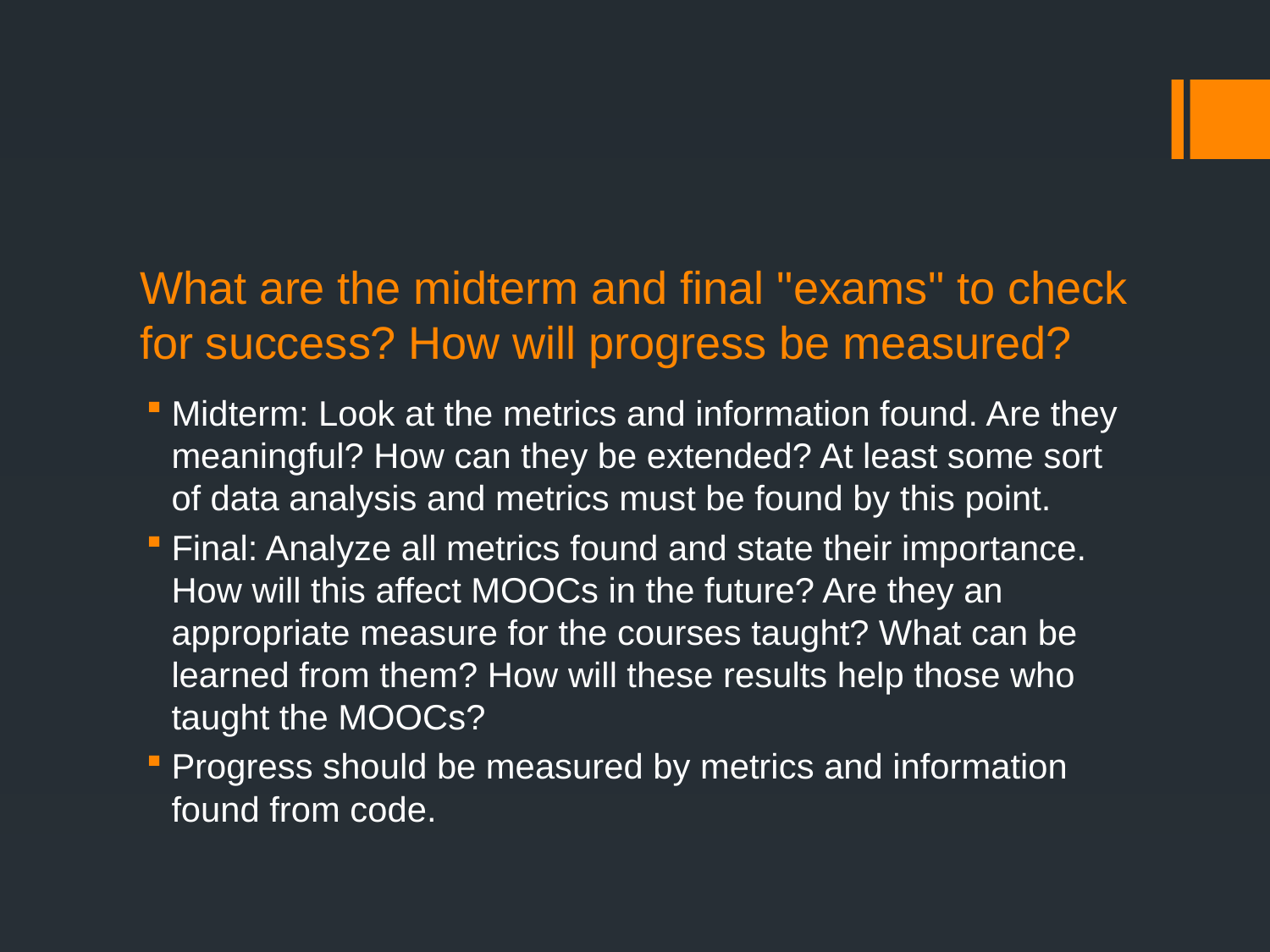

# What are the midterm and final "exams" to check for success? How will progress be measured?
Midterm: Look at the metrics and information found. Are they meaningful? How can they be extended? At least some sort of data analysis and metrics must be found by this point.
Final: Analyze all metrics found and state their importance. How will this affect MOOCs in the future? Are they an appropriate measure for the courses taught? What can be learned from them? How will these results help those who taught the MOOCs?
Progress should be measured by metrics and information found from code.